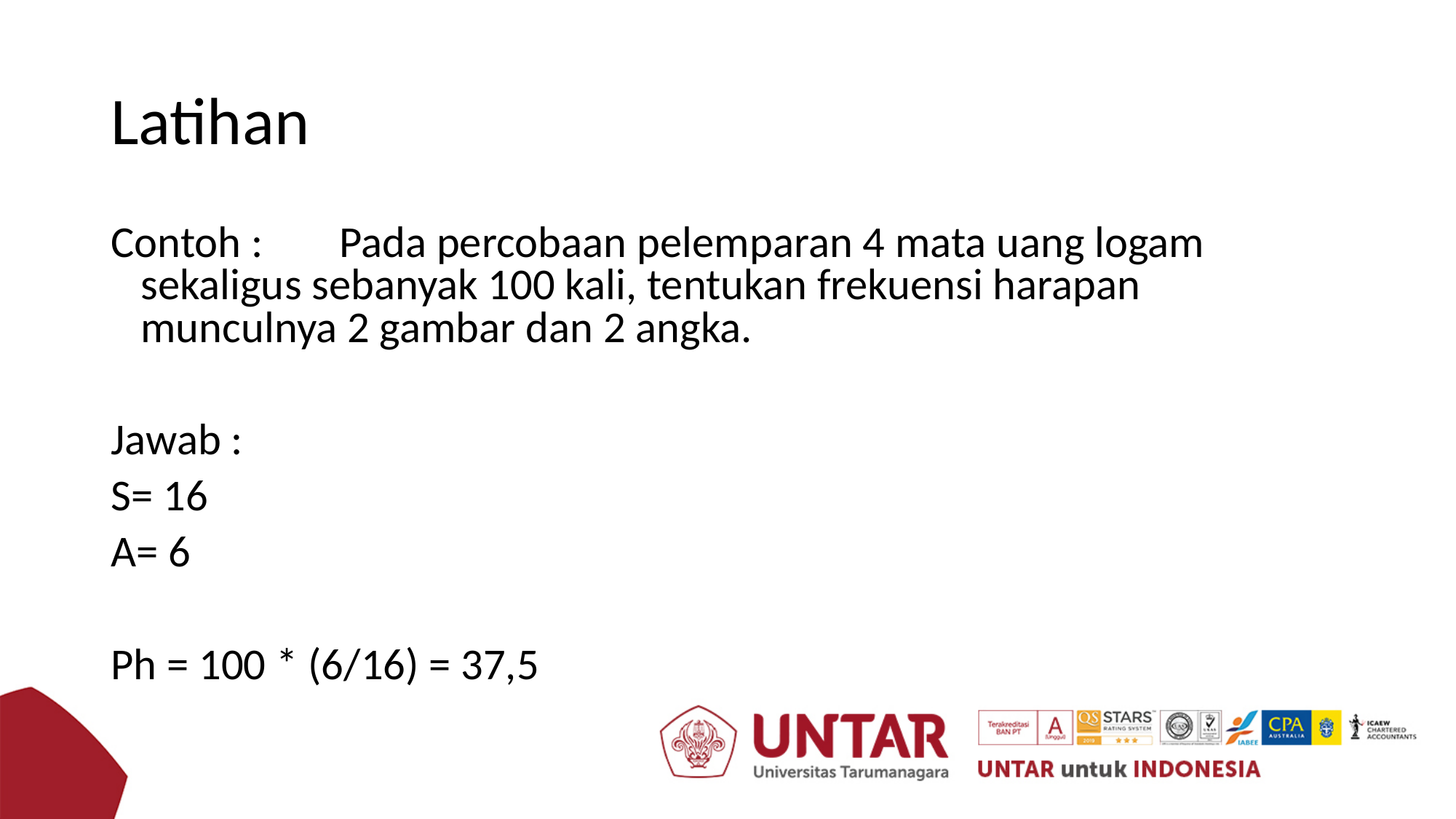

# Latihan
Contoh : 	Pada percobaan pelemparan 4 mata uang logam sekaligus sebanyak 100 kali, tentukan frekuensi harapan munculnya 2 gambar dan 2 angka.

Jawab :
S= 16
A= 6

Ph = 100 * (6/16) = 37,5